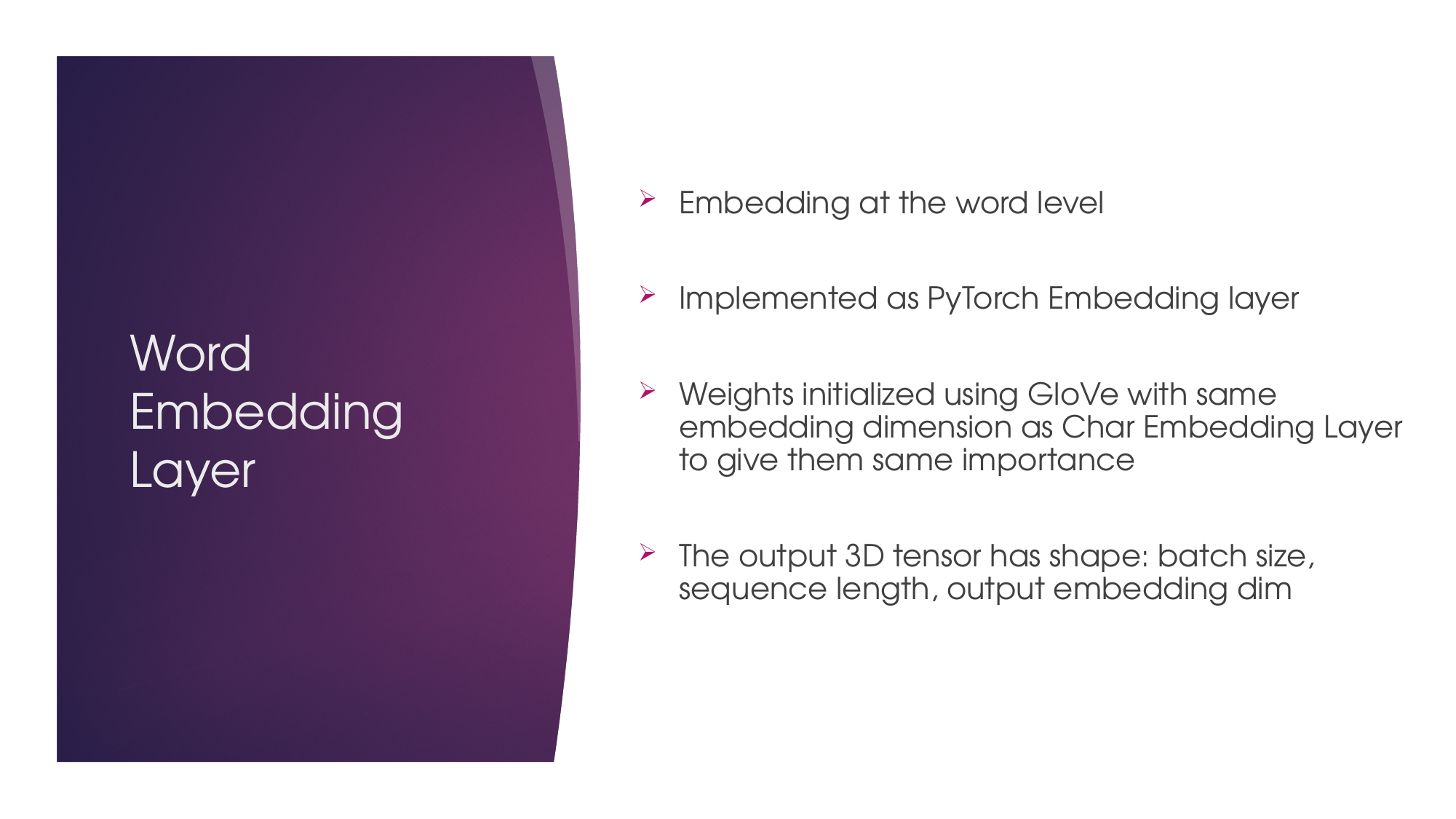

# Word Embedding Layer
Embedding at the word level

Implemented as PyTorch Embedding layer

Weights initialized using GloVe with same embedding dimension as Char Embedding Layer to give them same importance

The output 3D tensor has shape: batch size, sequence length, output embedding dim